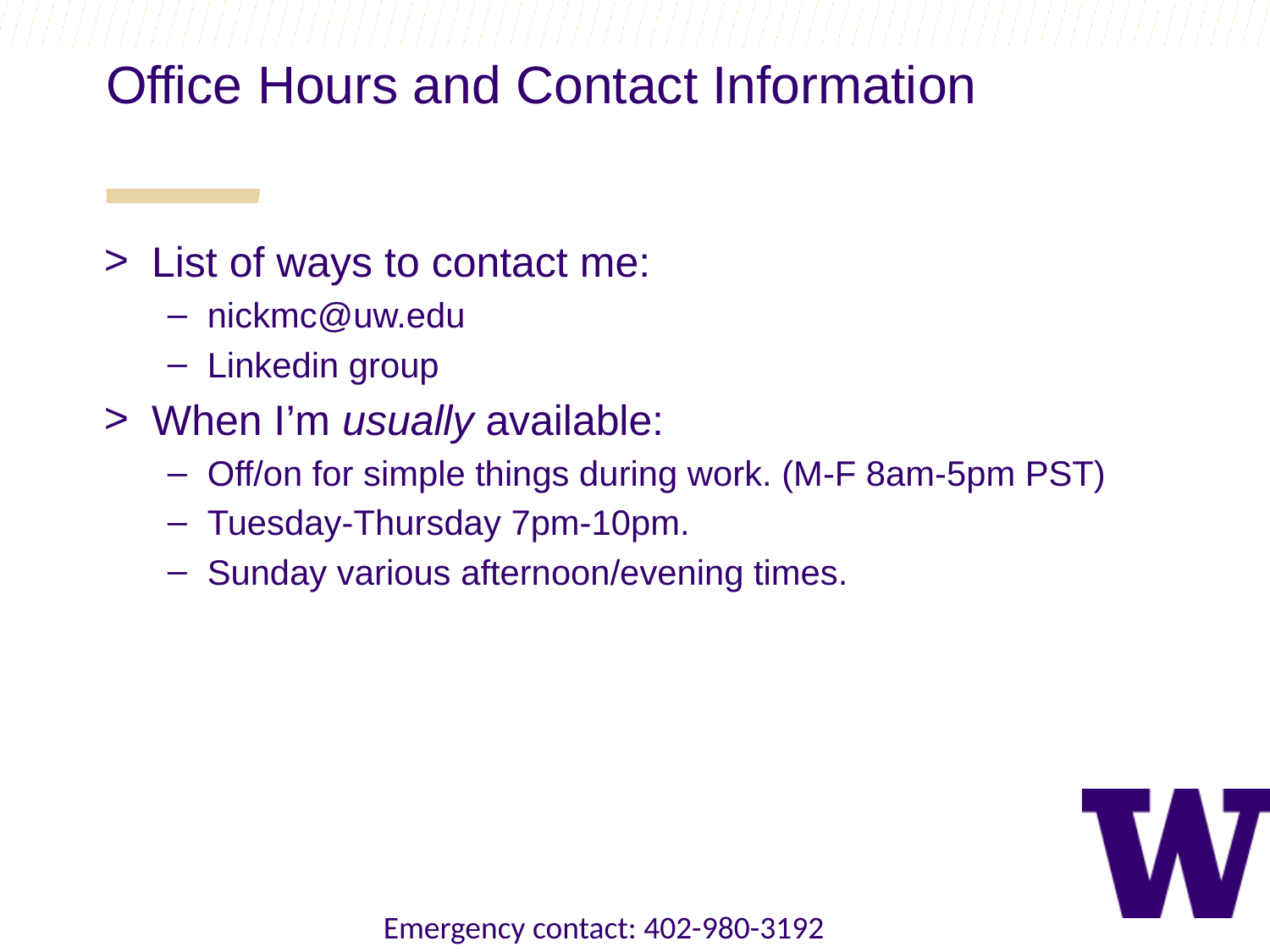

Office Hours and Contact Information
List of ways to contact me:
nickmc@uw.edu
Linkedin group
When I’m usually available:
Off/on for simple things during work. (M-F 8am-5pm PST)
Tuesday-Thursday 7pm-10pm.
Sunday various afternoon/evening times.
Emergency contact: 402-980-3192